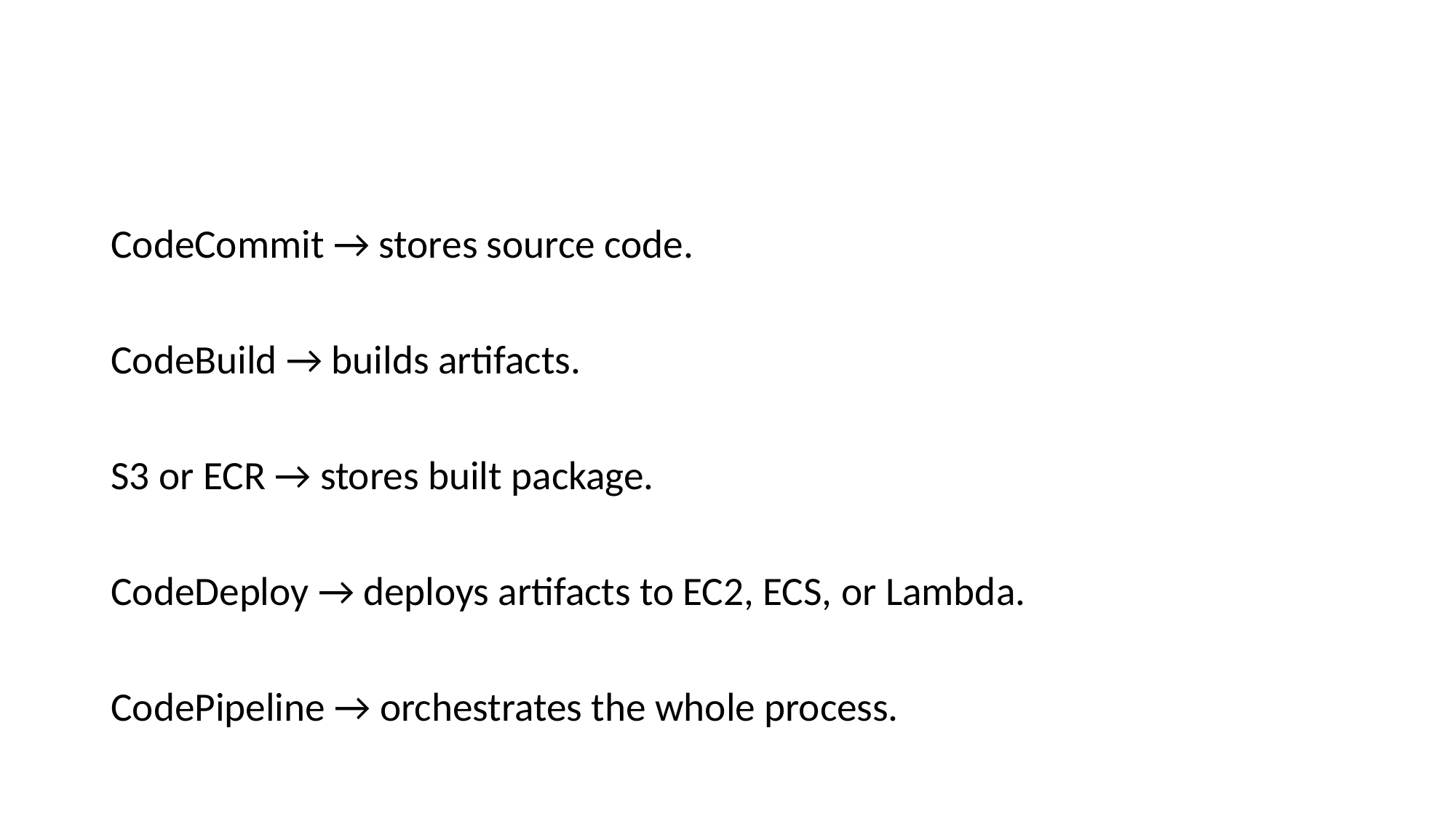

CodeCommit → stores source code.

CodeBuild → builds artifacts.

S3 or ECR → stores built package.

CodeDeploy → deploys artifacts to EC2, ECS, or Lambda.

CodePipeline → orchestrates the whole process.